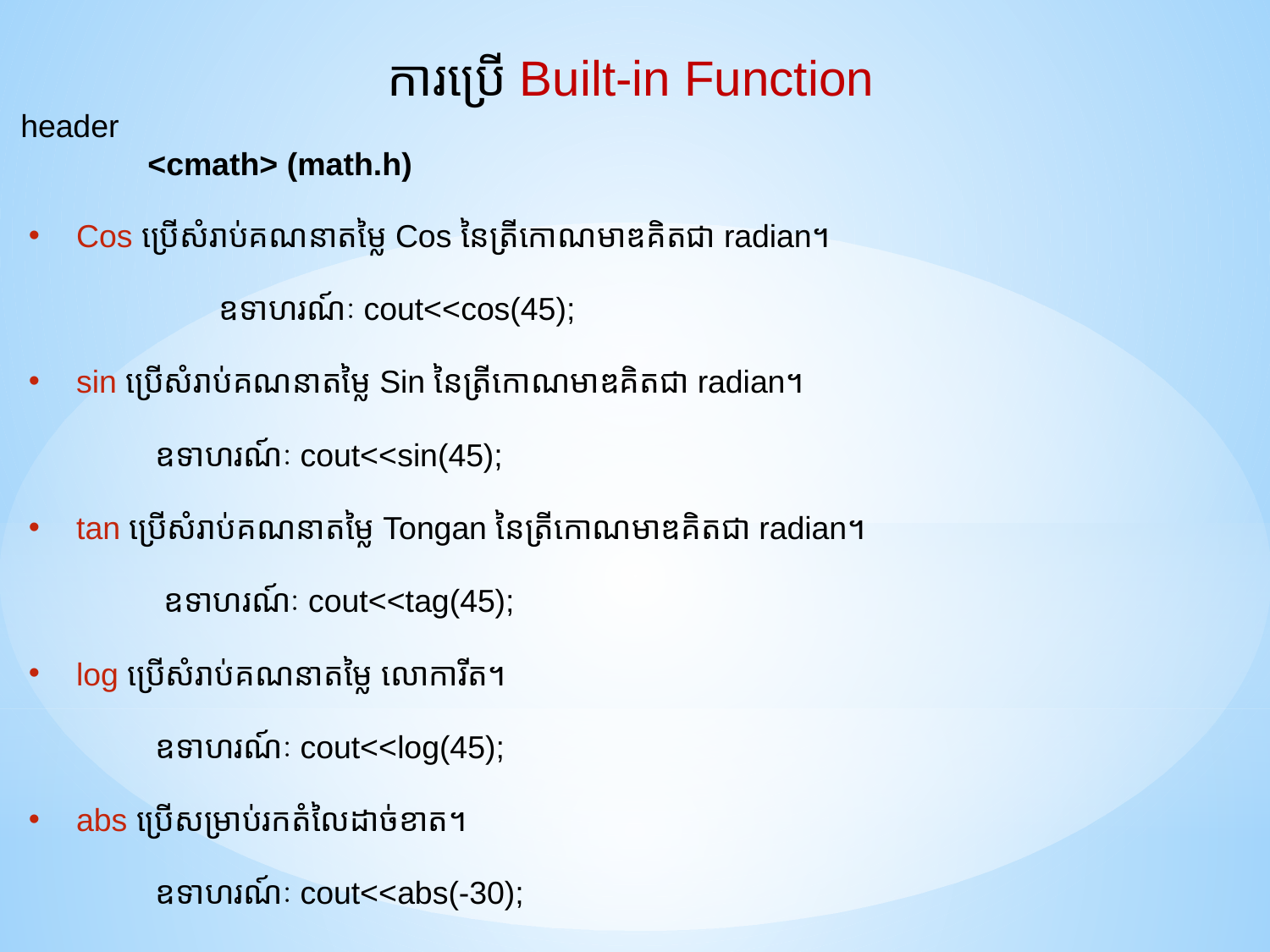

ការប្រើ Built-in Function
header
	<cmath> (math.h)
Cos ប្រើសំរាប់គណនាតម្លៃ Cos នៃត្រីកោណមាឌគិតជា radian។
	ឧទាហរណ៍ៈ cout<<cos(45);
sin ប្រើសំរាប់គណនាតម្លៃ Sin នៃត្រីកោណមាឌគិតជា radian។
	ឧទាហរណ៍ៈ cout<<sin(45);
tan ប្រើសំរាប់គណនាតម្លៃ Tongan នៃត្រីកោណមាឌគិតជា radian។
	 ឧទាហរណ៍ៈ cout<<tag(45);
log ប្រើសំរាប់គណនាតម្លៃ លោការីត។
	ឧទាហរណ៍ៈ cout<<log(45);
abs ប្រើសម្រាប់រកតំលៃដាច់ខាត។
	ឧទាហរណ៍ៈ cout<<abs(-30);